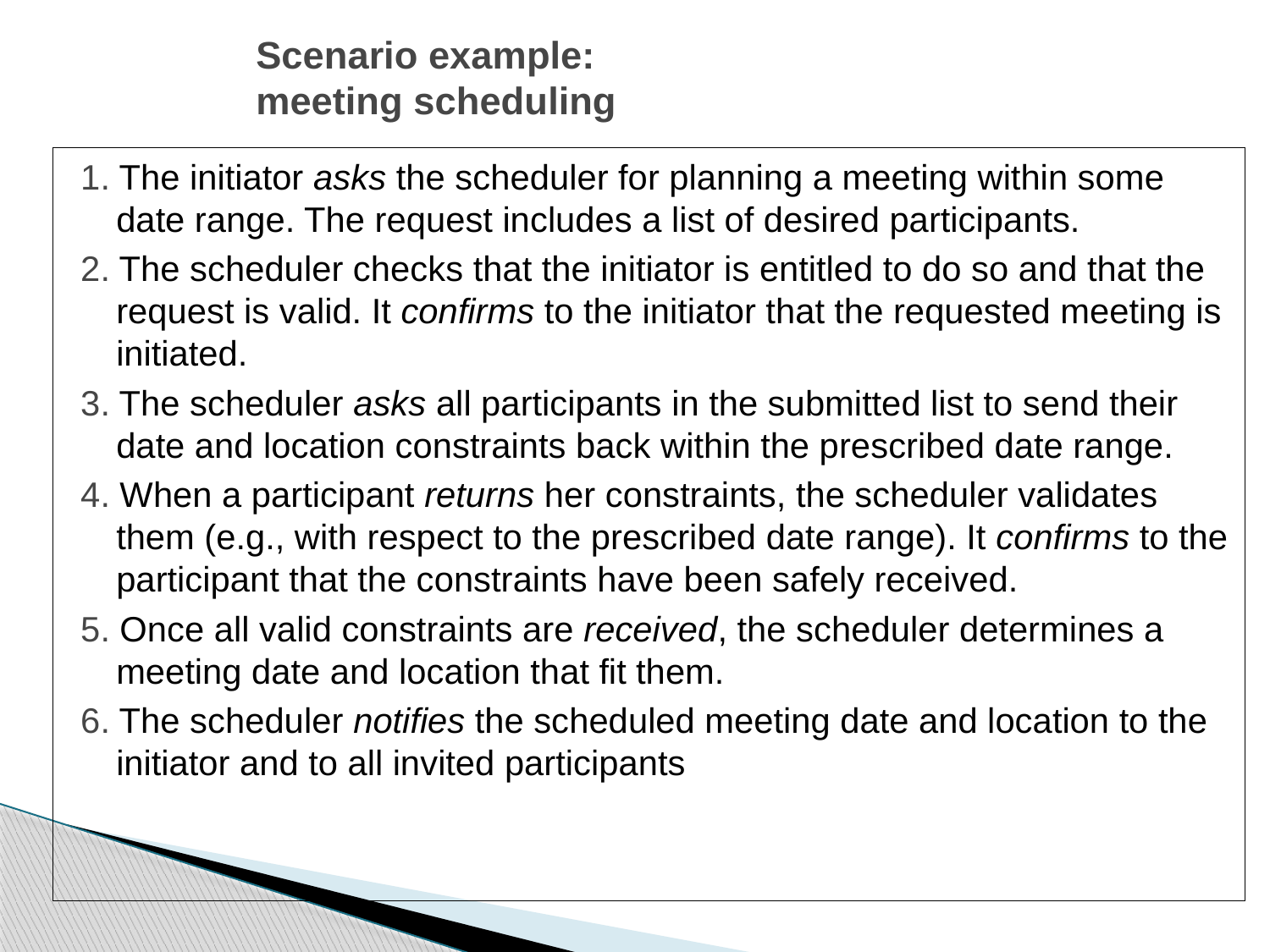

# Scenario example: meeting scheduling
1. The initiator asks the scheduler for planning a meeting within some date range. The request includes a list of desired participants.
2. The scheduler checks that the initiator is entitled to do so and that the request is valid. It confirms to the initiator that the requested meeting is initiated.
3. The scheduler asks all participants in the submitted list to send their date and location constraints back within the prescribed date range.
4. When a participant returns her constraints, the scheduler validates them (e.g., with respect to the prescribed date range). It confirms to the participant that the constraints have been safely received.
5. Once all valid constraints are received, the scheduler determines a meeting date and location that fit them.
6. The scheduler notifies the scheduled meeting date and location to the initiator and to all invited participants